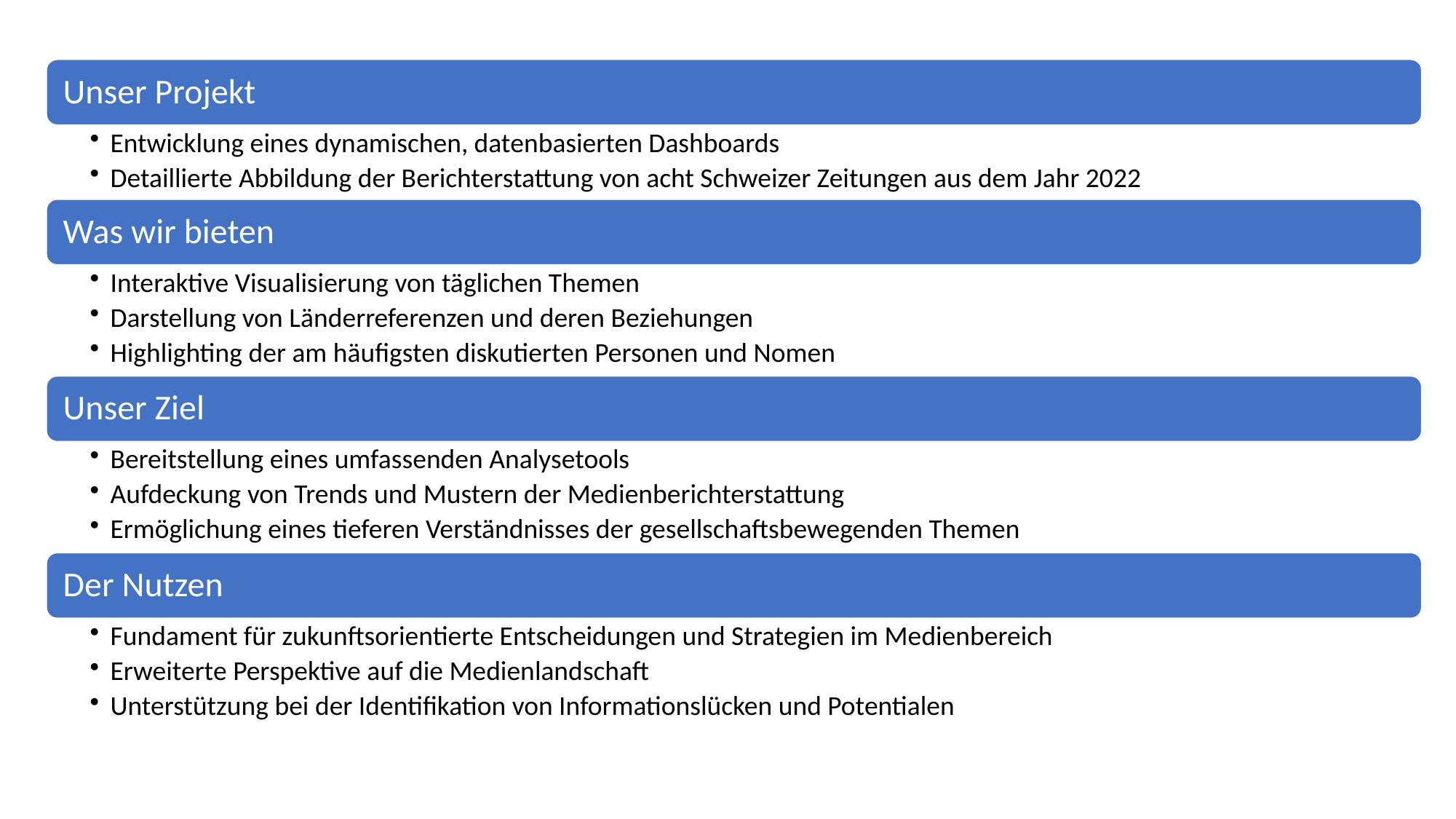

Unser Projekt
Entwicklung eines dynamischen, datenbasierten Dashboards
Detaillierte Abbildung der Berichterstattung von acht Schweizer Zeitungen aus dem Jahr 2022
Was wir bieten
Interaktive Visualisierung von täglichen Themen
Darstellung von Länderreferenzen und deren Beziehungen
Highlighting der am häufigsten diskutierten Personen und Nomen
Unser Ziel
Bereitstellung eines umfassenden Analysetools
Aufdeckung von Trends und Mustern der Medienberichterstattung
Ermöglichung eines tieferen Verständnisses der gesellschaftsbewegenden Themen
Der Nutzen
Fundament für zukunftsorientierte Entscheidungen und Strategien im Medienbereich
Erweiterte Perspektive auf die Medienlandschaft
Unterstützung bei der Identifikation von Informationslücken und Potentialen